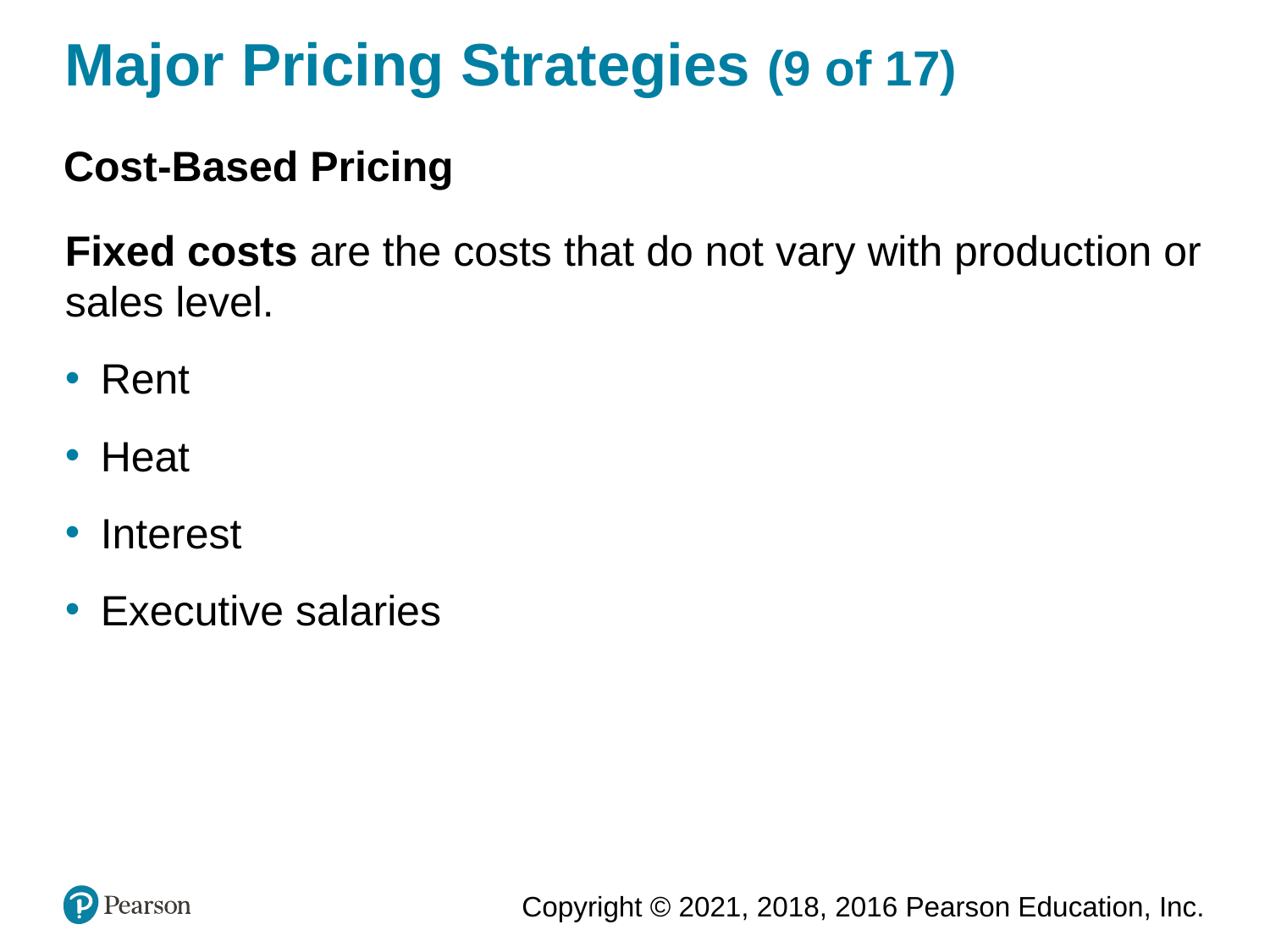

# Major Pricing Strategies (9 of 17)
Cost-Based Pricing
Fixed costs are the costs that do not vary with production or sales level.
Rent
Heat
Interest
Executive salaries